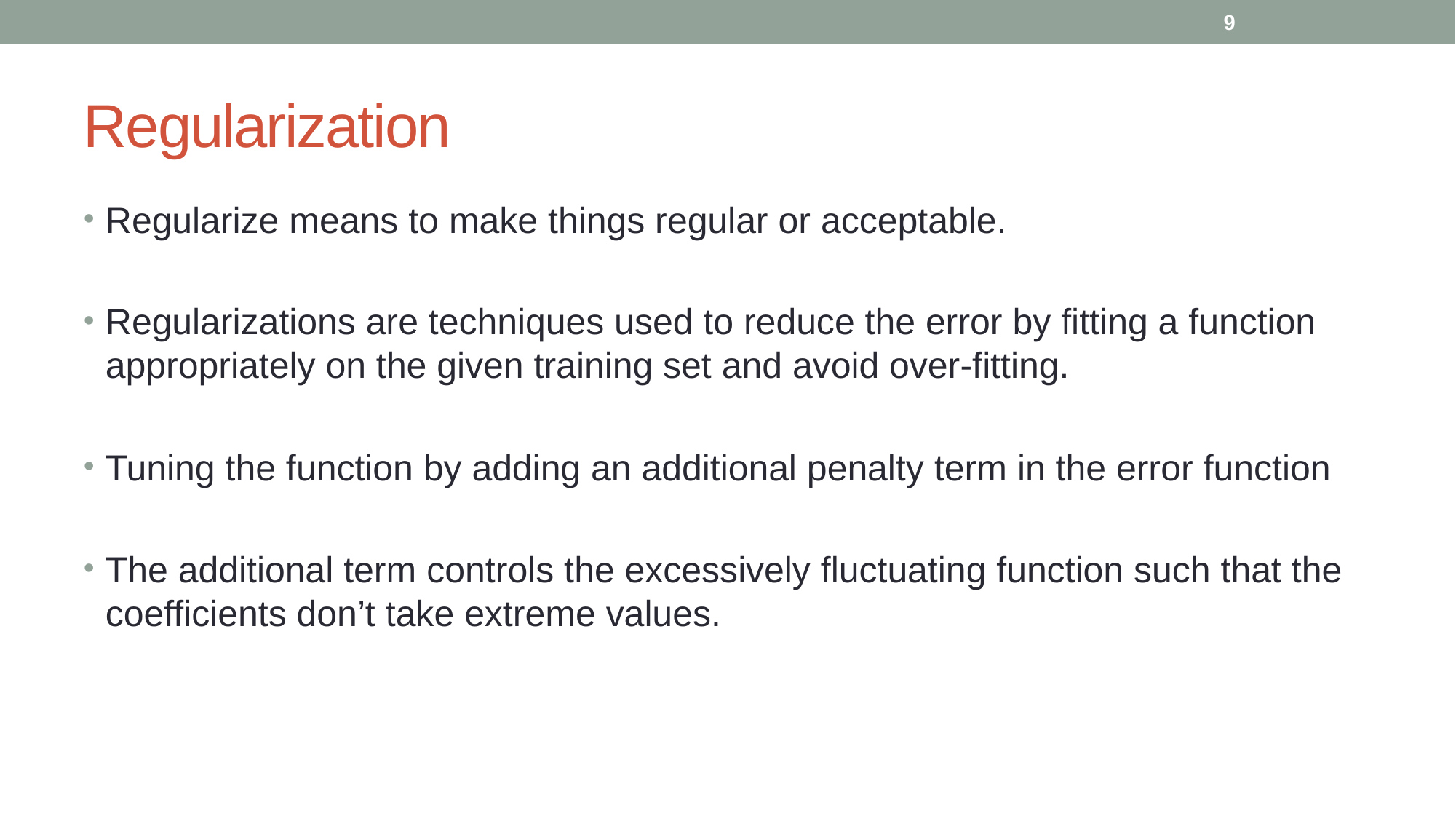

9
# Regularization
Regularize means to make things regular or acceptable.

Regularizations are techniques used to reduce the error by fitting a function appropriately on the given training set and avoid over-fitting.

Tuning the function by adding an additional penalty term in the error function

The additional term controls the excessively fluctuating function such that the coefficients don’t take extreme values.